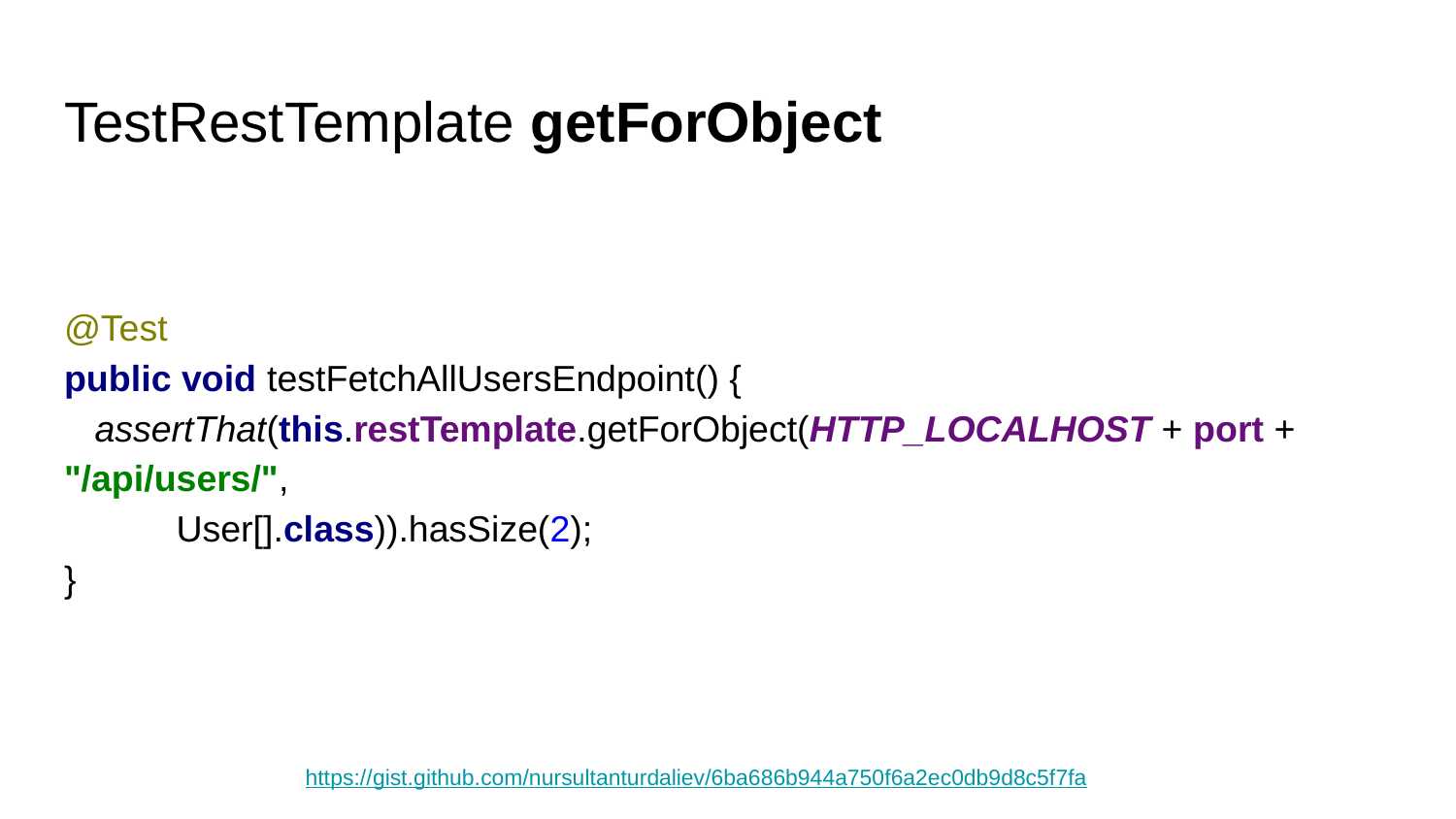

# TestRestTemplate getForObject
@Test
public void testFetchAllUsersEndpoint() {
   assertThat(this.restTemplate.getForObject(HTTP_LOCALHOST + port + "/api/users/",
           User[].class)).hasSize(2);
}
https://gist.github.com/nursultanturdaliev/6ba686b944a750f6a2ec0db9d8c5f7fa